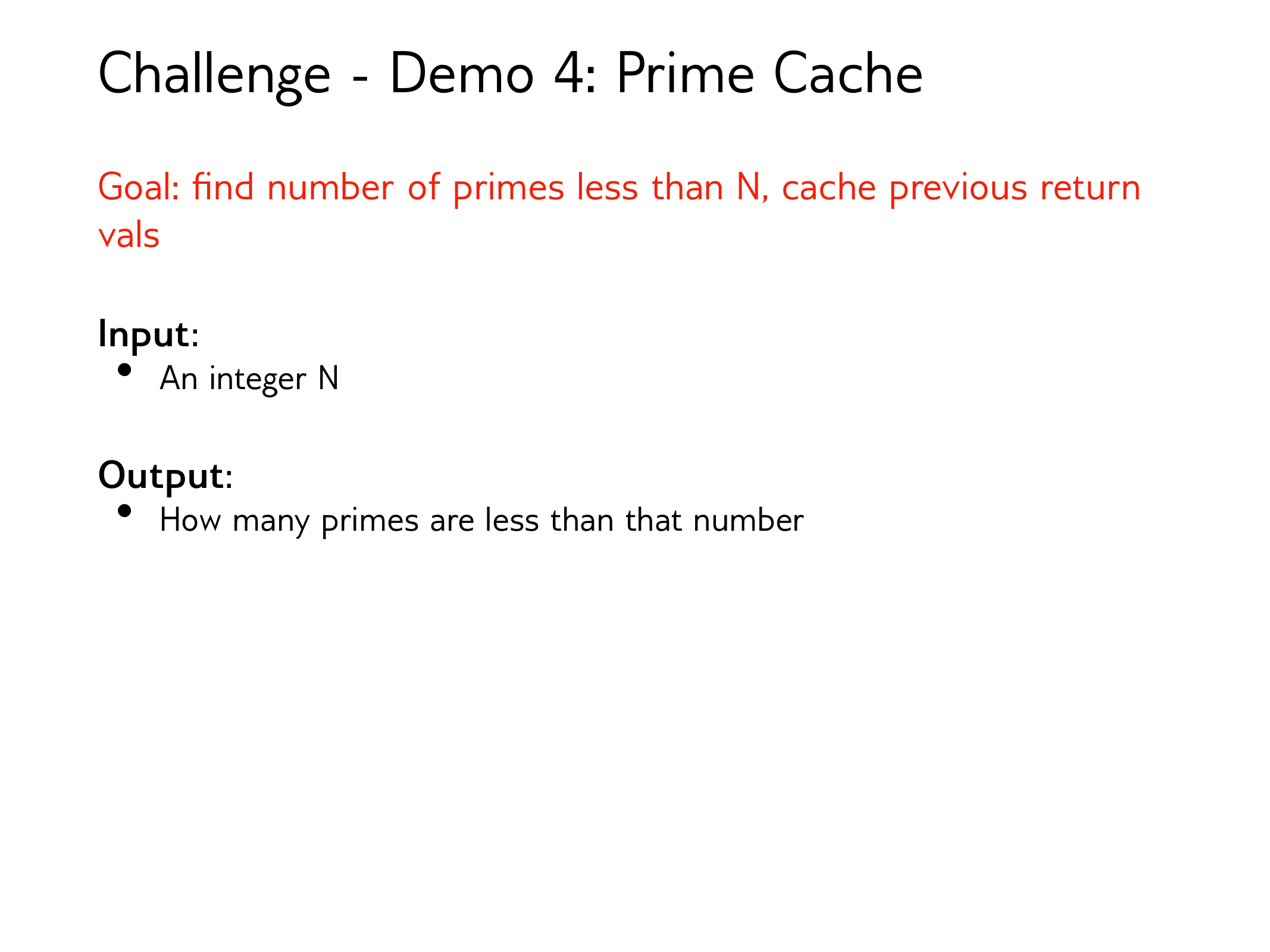

# Challenge - Demo 4: Prime Cache
Goal: find number of primes less than N, cache previous return vals
Input:
An integer N
Output:
How many primes are less than that number